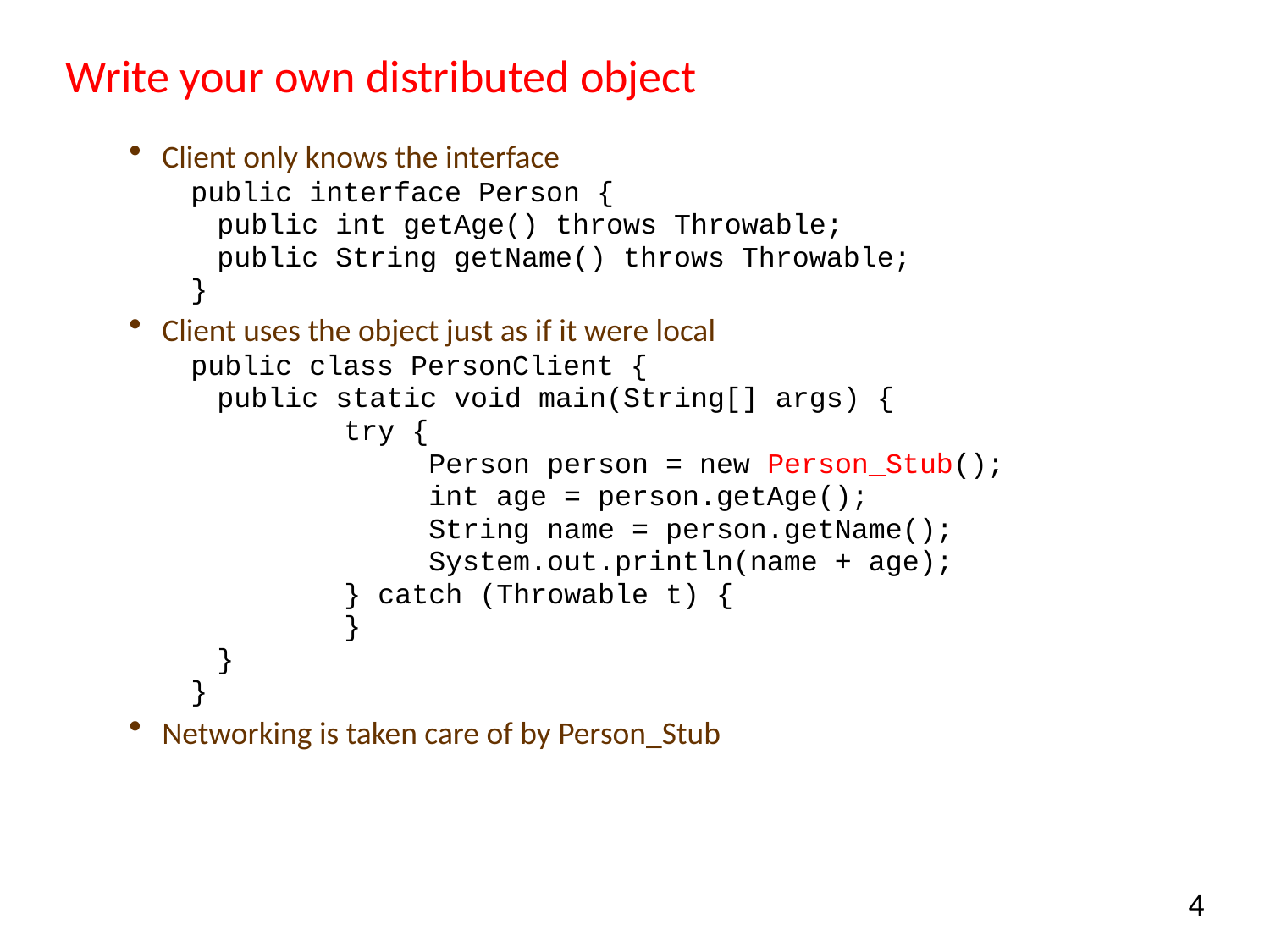

# Write your own distributed object
Client only knows the interface
public interface Person {
	public int getAge() throws Throwable;
	public String getName() throws Throwable;
}
Client uses the object just as if it were local
public class PersonClient {
	public static void main(String[] args) {
		try {
		     Person person = new Person_Stub();
		     int age = person.getAge();
		     String name = person.getName();
		     System.out.println(name + age);
		} catch (Throwable t) {
		}
	}
}
Networking is taken care of by Person_Stub
4